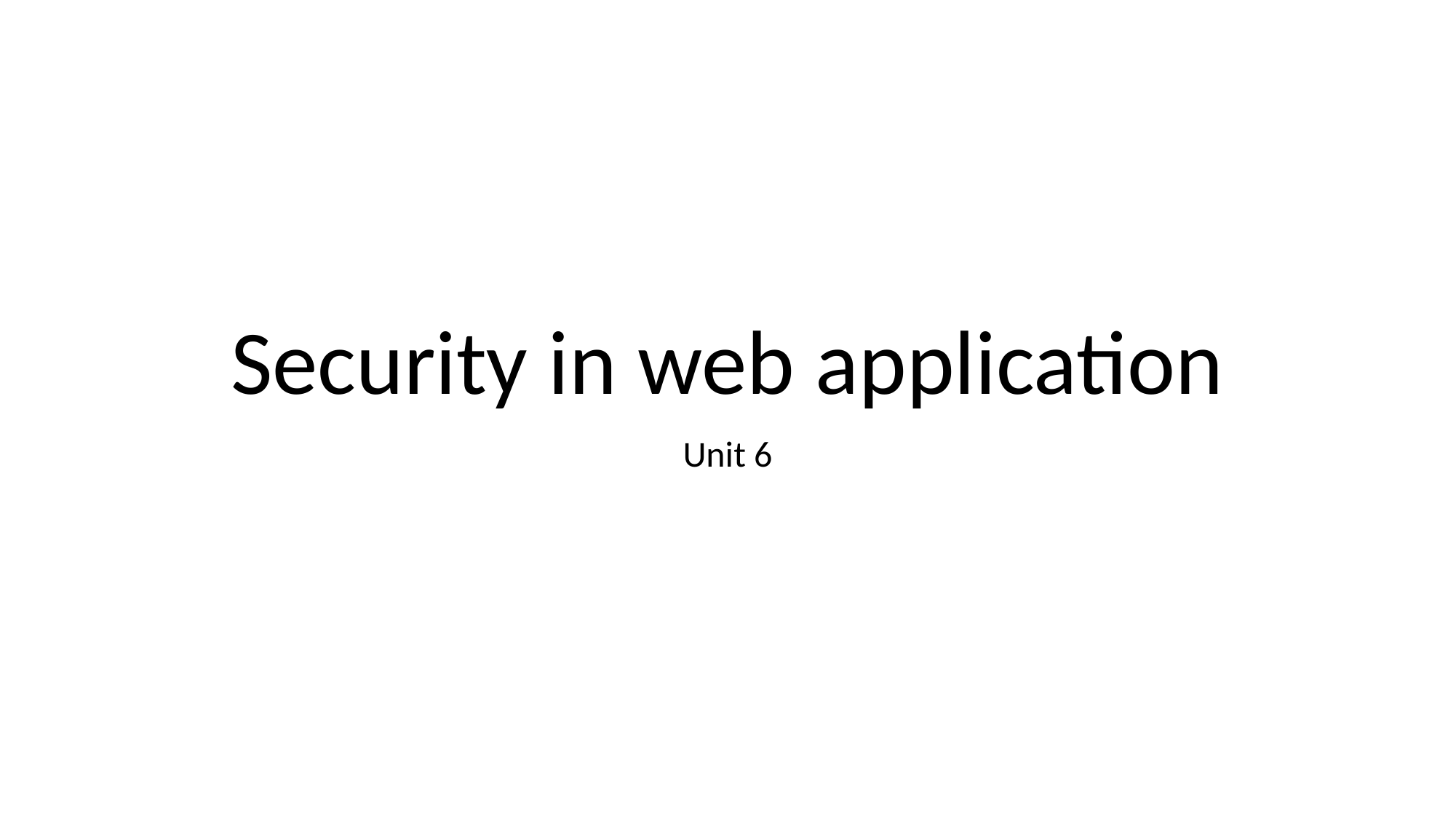

# Security in web application
Unit 6